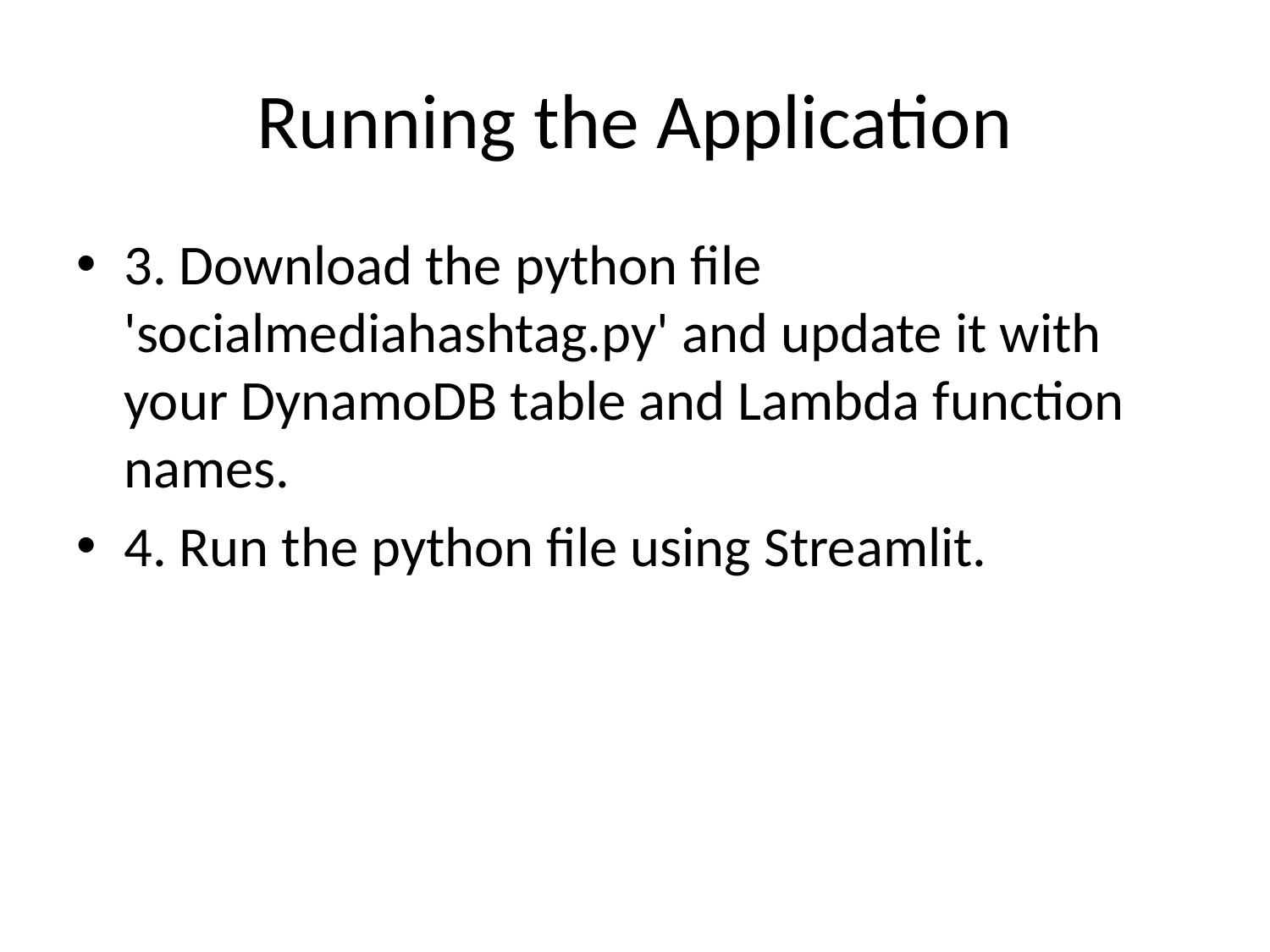

# Running the Application
3. Download the python file 'socialmediahashtag.py' and update it with your DynamoDB table and Lambda function names.
4. Run the python file using Streamlit.